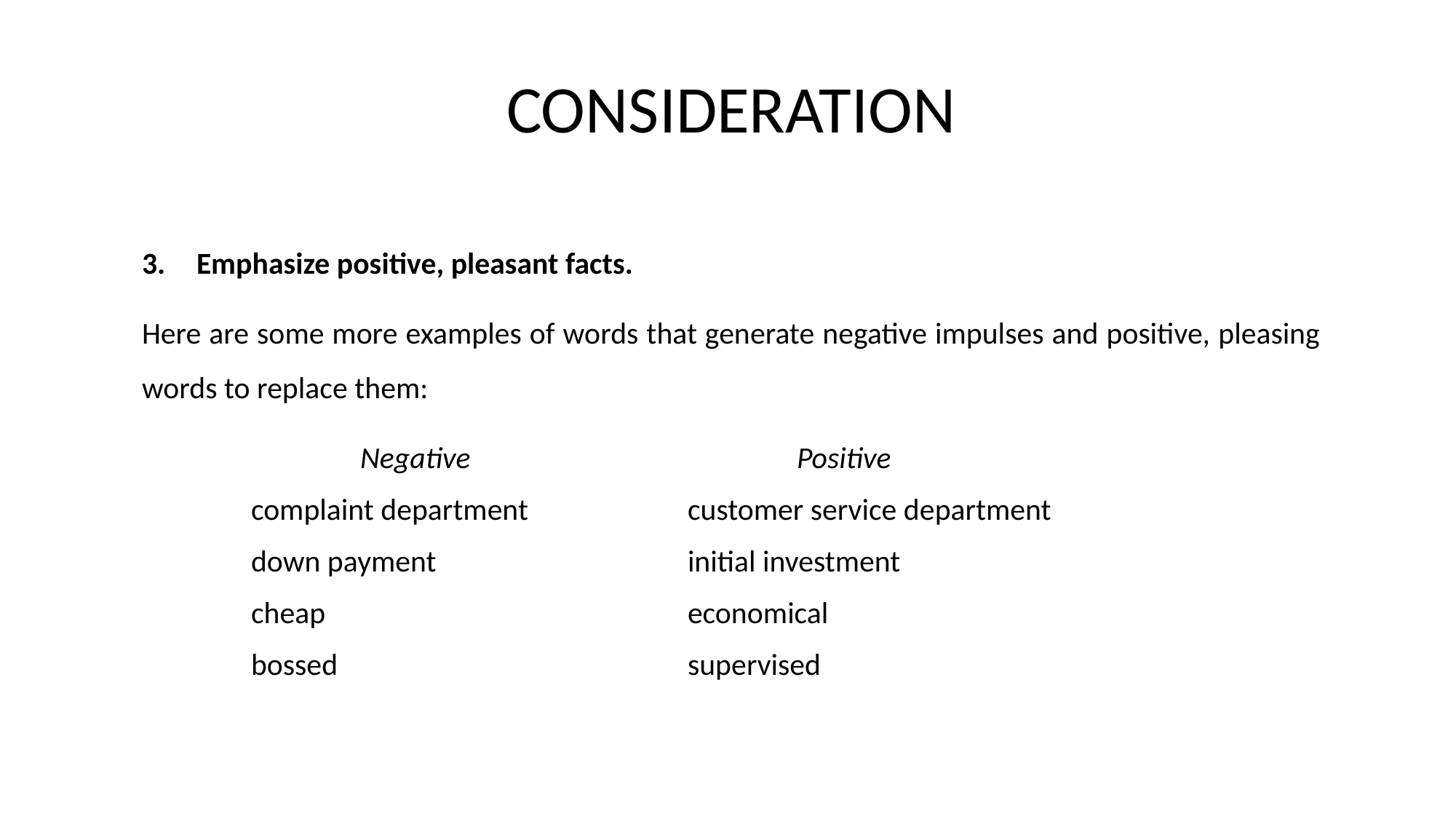

# CONSIDERATION
Emphasize positive, pleasant facts.
Here are some more examples of words that generate negative impulses and positive, pleasing words to replace them:
		Negative			Positive
	complaint department		customer service department
	down payment			initial investment
	cheap				economical
	bossed				supervised